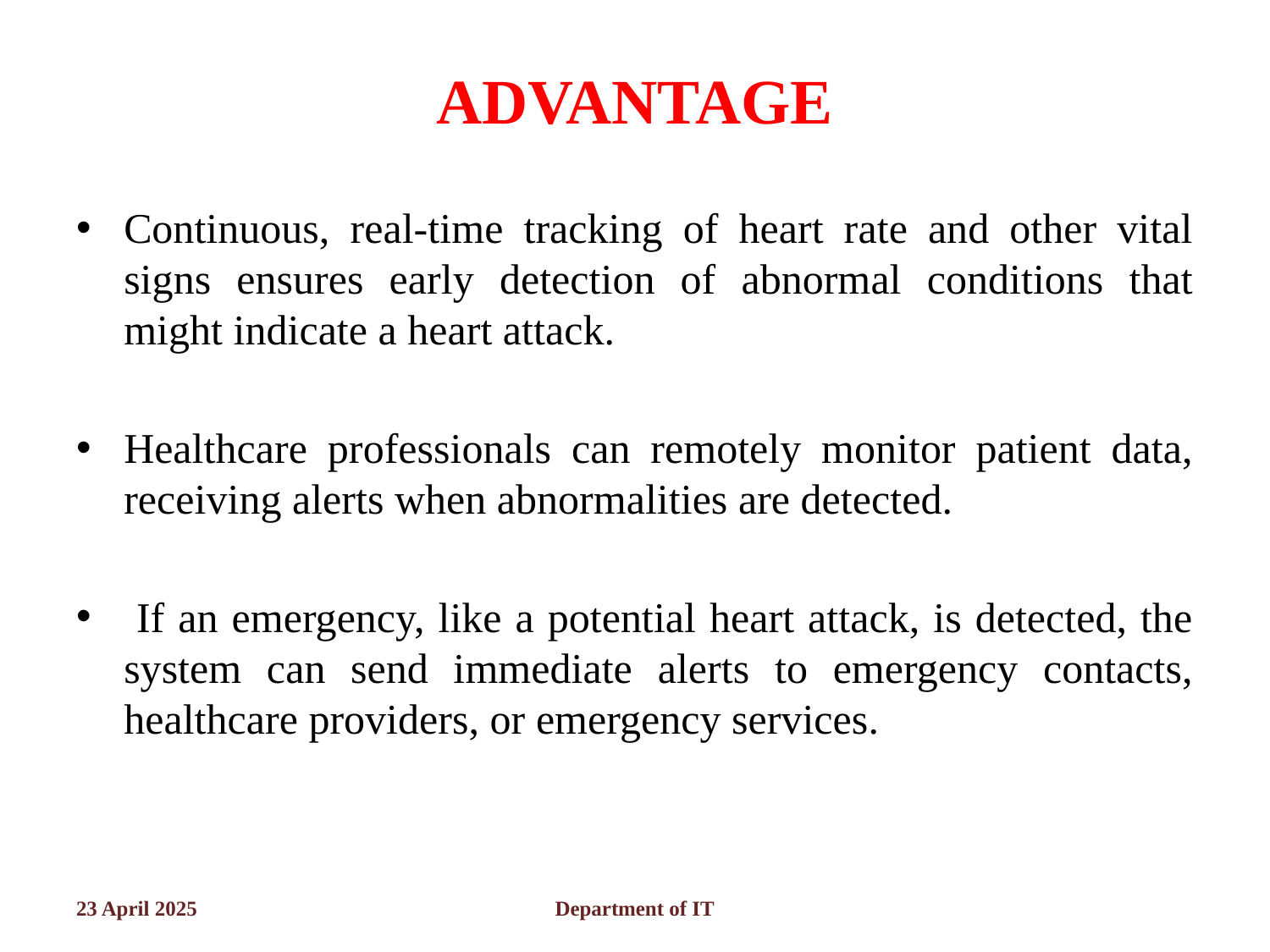

# ADVANTAGE
Continuous, real-time tracking of heart rate and other vital signs ensures early detection of abnormal conditions that might indicate a heart attack.

Healthcare professionals can remotely monitor patient data, receiving alerts when abnormalities are detected.

 If an emergency, like a potential heart attack, is detected, the system can send immediate alerts to emergency contacts, healthcare providers, or emergency services.
23 April 2025
Department of IT
13